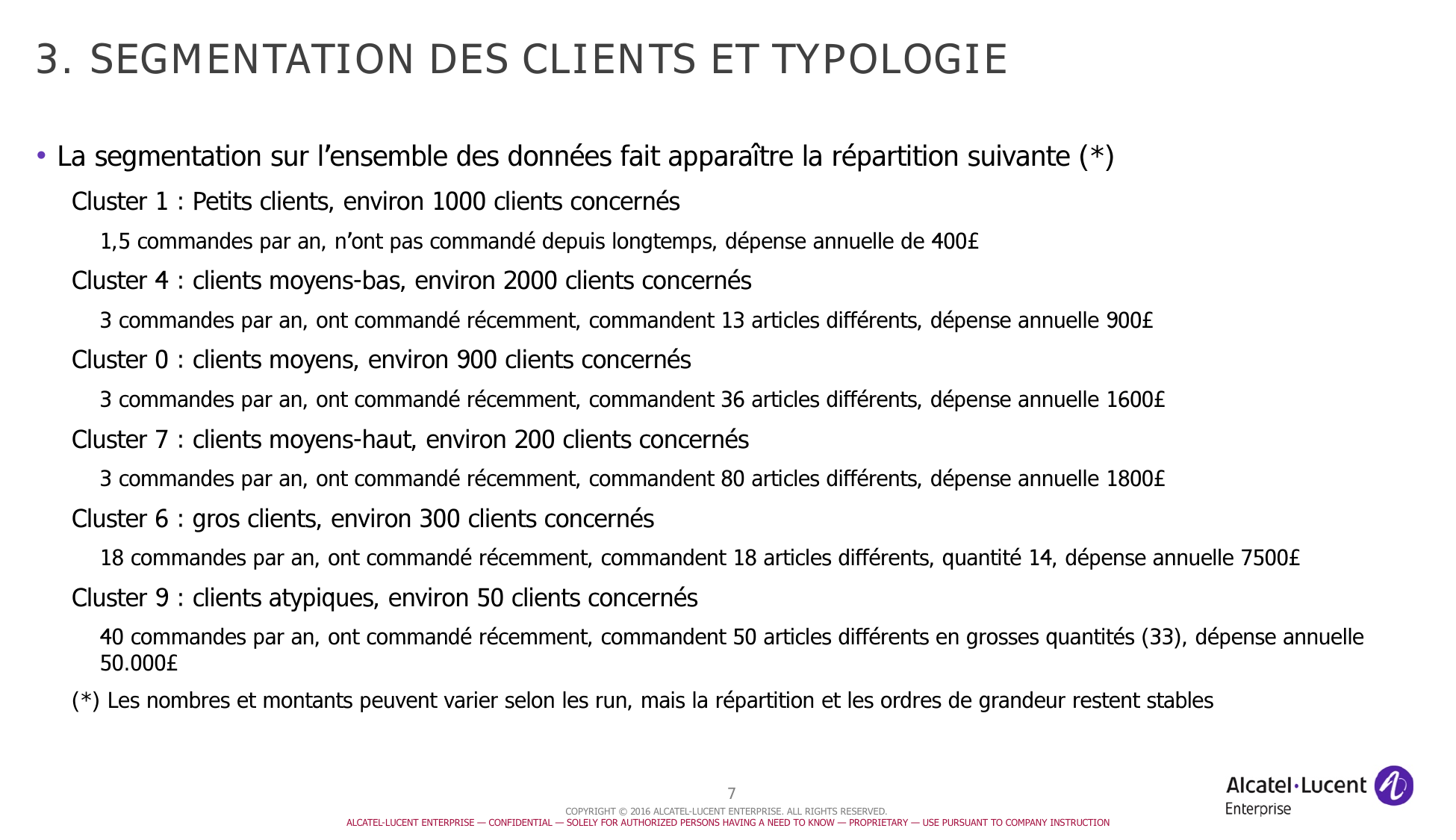

# 3.	SEGMENTATION DES CLIENTS ET typologie
La segmentation sur l’ensemble des données fait apparaître la répartition suivante (*)
Cluster 1 : Petits clients, environ 1000 clients concernés
1,5 commandes par an, n’ont pas commandé depuis longtemps, dépense annuelle de 400£
Cluster 4 : clients moyens-bas, environ 2000 clients concernés
3 commandes par an, ont commandé récemment, commandent 13 articles différents, dépense annuelle 900£
Cluster 0 : clients moyens, environ 900 clients concernés
3 commandes par an, ont commandé récemment, commandent 36 articles différents, dépense annuelle 1600£
Cluster 7 : clients moyens-haut, environ 200 clients concernés
3 commandes par an, ont commandé récemment, commandent 80 articles différents, dépense annuelle 1800£
Cluster 6 : gros clients, environ 300 clients concernés
18 commandes par an, ont commandé récemment, commandent 18 articles différents, quantité 14, dépense annuelle 7500£
Cluster 9 : clients atypiques, environ 50 clients concernés
40 commandes par an, ont commandé récemment, commandent 50 articles différents en grosses quantités (33), dépense annuelle 50.000£
(*) Les nombres et montants peuvent varier selon les run, mais la répartition et les ordres de grandeur restent stables